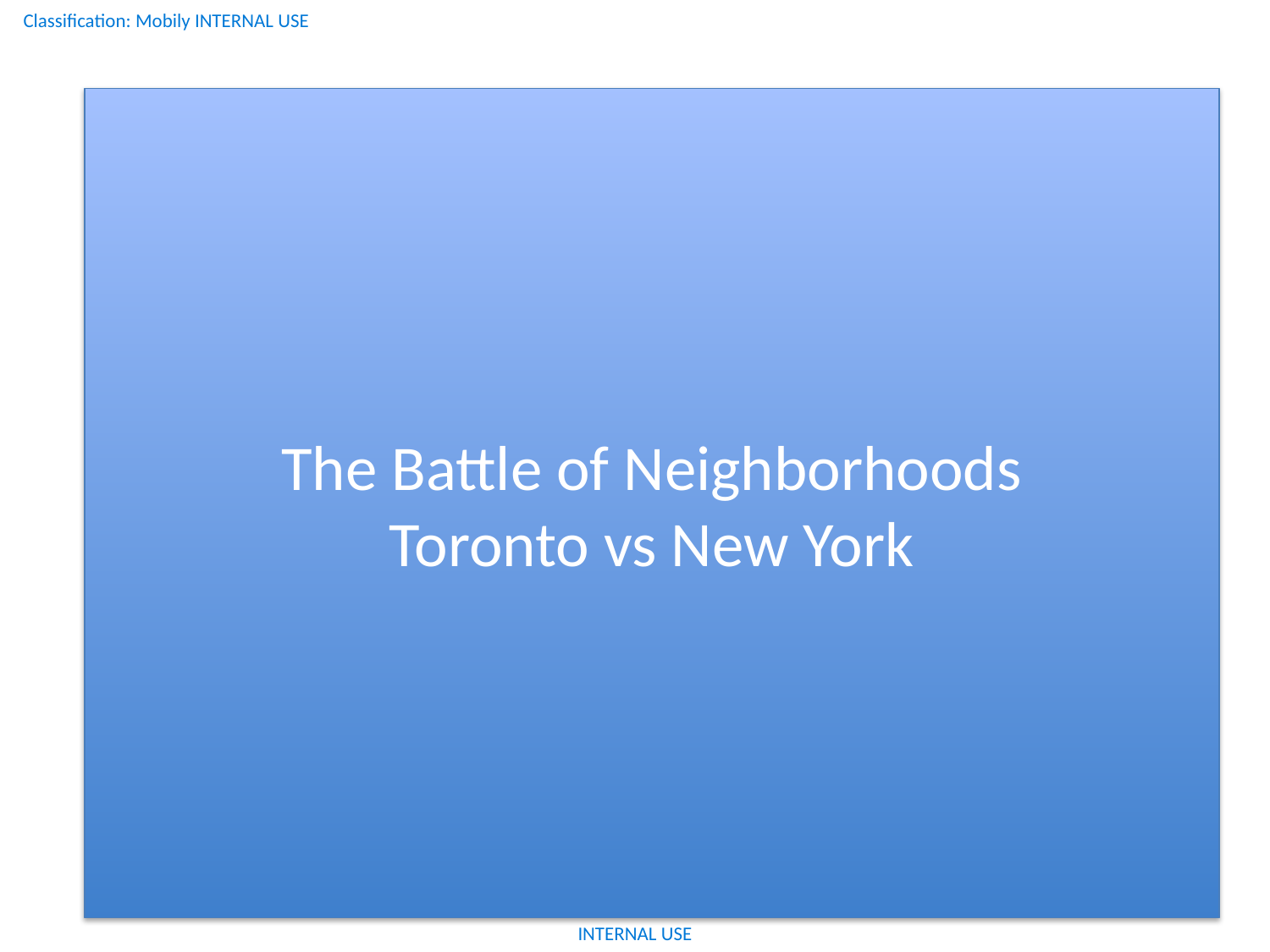

The Battle of Neighborhoods
Toronto vs New York